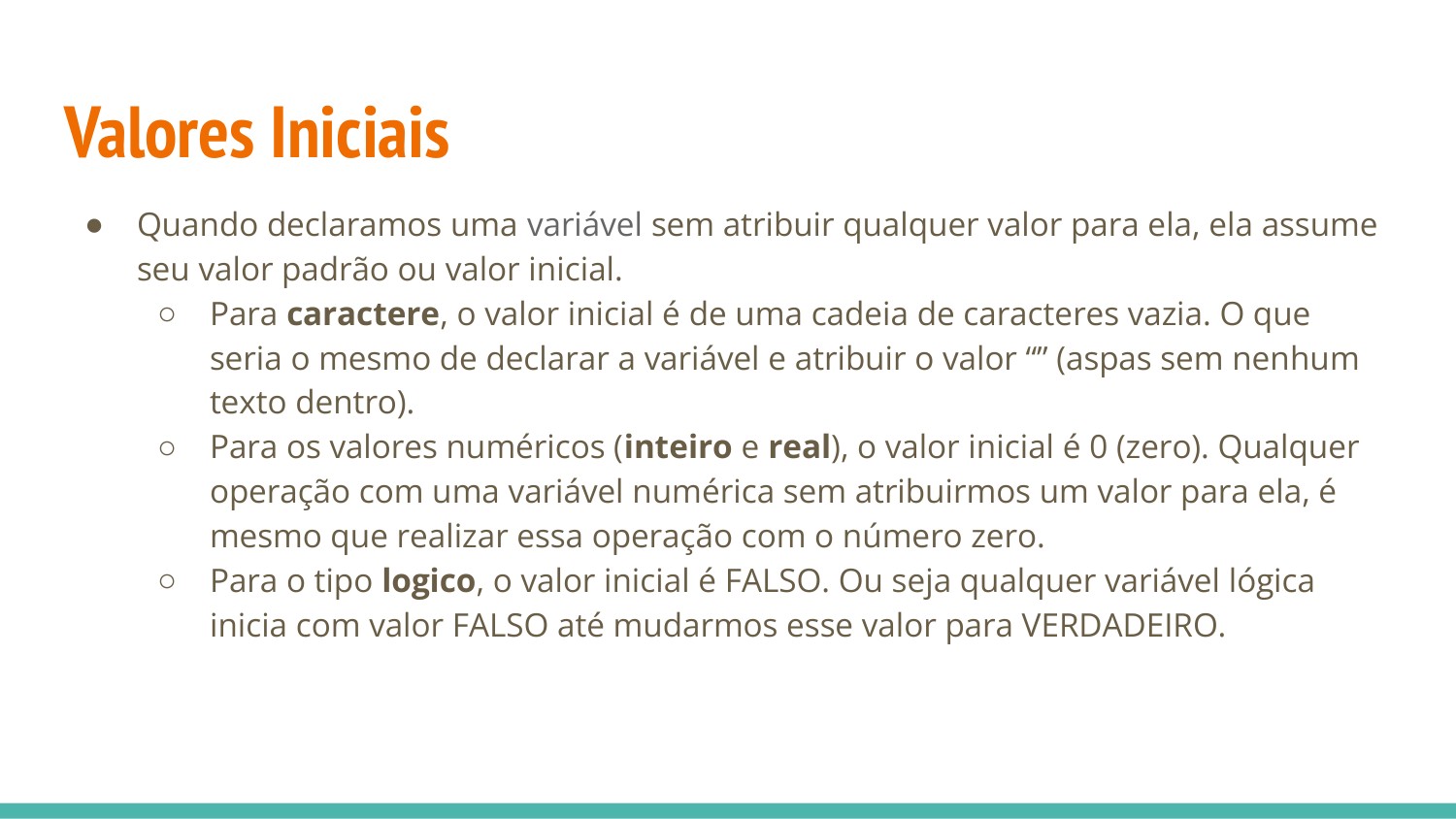

# Valores Iniciais
Quando declaramos uma variável sem atribuir qualquer valor para ela, ela assume seu valor padrão ou valor inicial.
Para caractere, o valor inicial é de uma cadeia de caracteres vazia. O que seria o mesmo de declarar a variável e atribuir o valor “” (aspas sem nenhum texto dentro).
Para os valores numéricos (inteiro e real), o valor inicial é 0 (zero). Qualquer operação com uma variável numérica sem atribuirmos um valor para ela, é mesmo que realizar essa operação com o número zero.
Para o tipo logico, o valor inicial é FALSO. Ou seja qualquer variável lógica inicia com valor FALSO até mudarmos esse valor para VERDADEIRO.